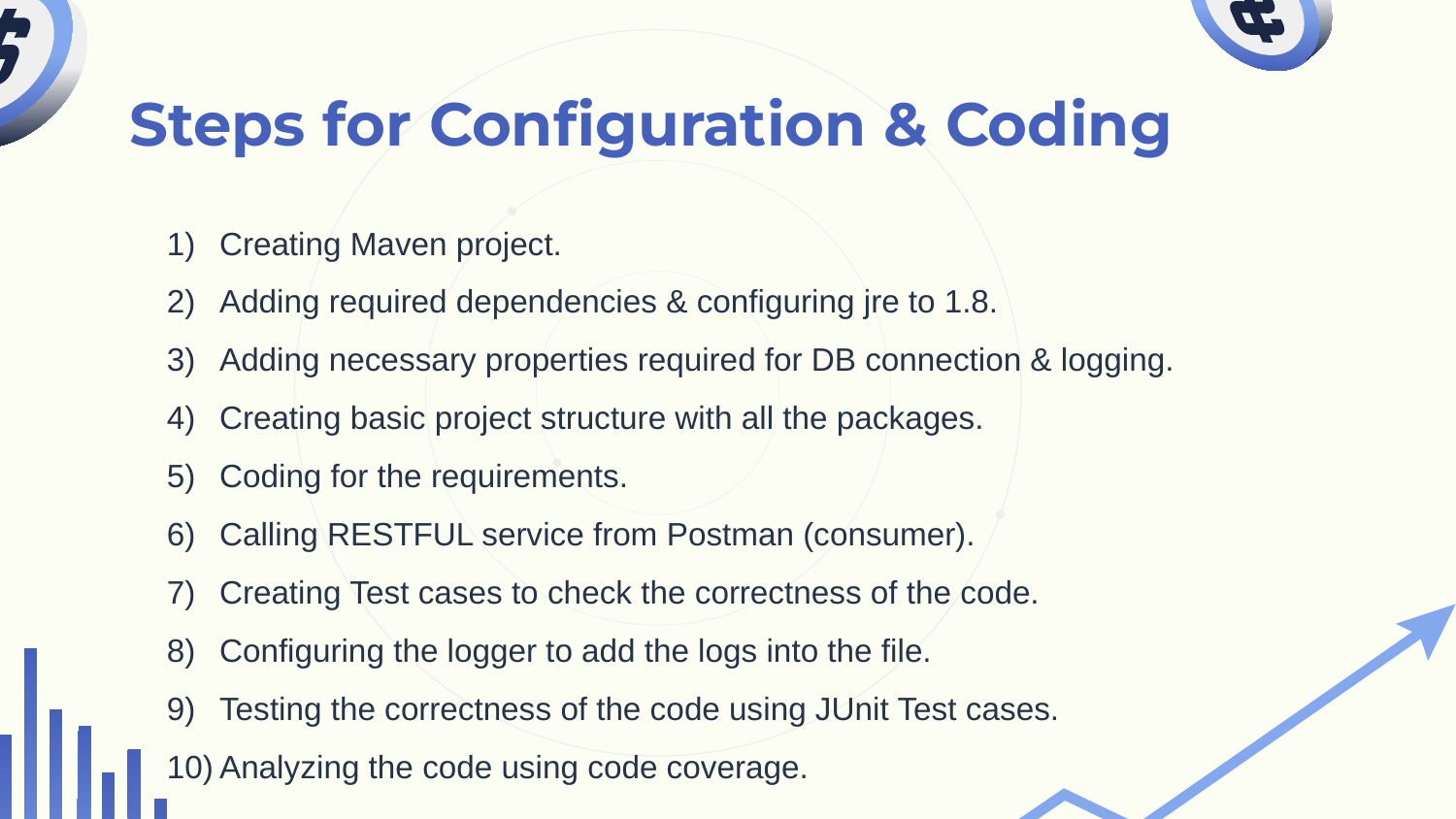

# Steps for Configuration & Coding
Creating Maven project.
Adding required dependencies & configuring jre to 1.8.
Adding necessary properties required for DB connection & logging.
Creating basic project structure with all the packages.
Coding for the requirements.
Calling RESTFUL service from Postman (consumer).
Creating Test cases to check the correctness of the code.
Configuring the logger to add the logs into the file.
Testing the correctness of the code using JUnit Test cases.
Analyzing the code using code coverage.